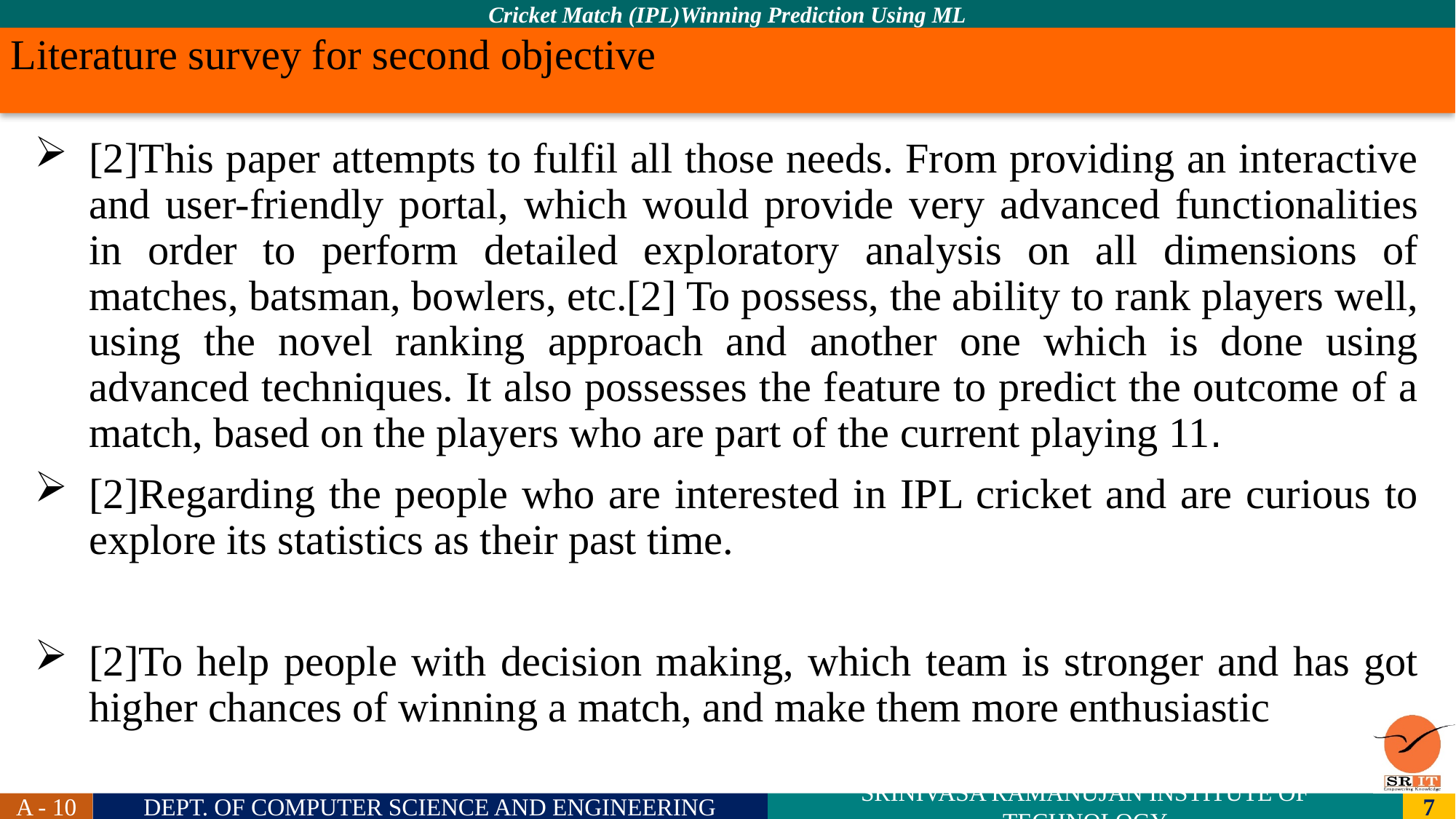

# Literature survey for second objective
[2]This paper attempts to fulfil all those needs. From providing an interactive and user-friendly portal, which would provide very advanced functionalities in order to perform detailed exploratory analysis on all dimensions of matches, batsman, bowlers, etc.[2] To possess, the ability to rank players well, using the novel ranking approach and another one which is done using advanced techniques. It also possesses the feature to predict the outcome of a match, based on the players who are part of the current playing 11.
[2]Regarding the people who are interested in IPL cricket and are curious to explore its statistics as their past time.

[2]To help people with decision making, which team is stronger and has got higher chances of winning a match, and make them more enthusiastic